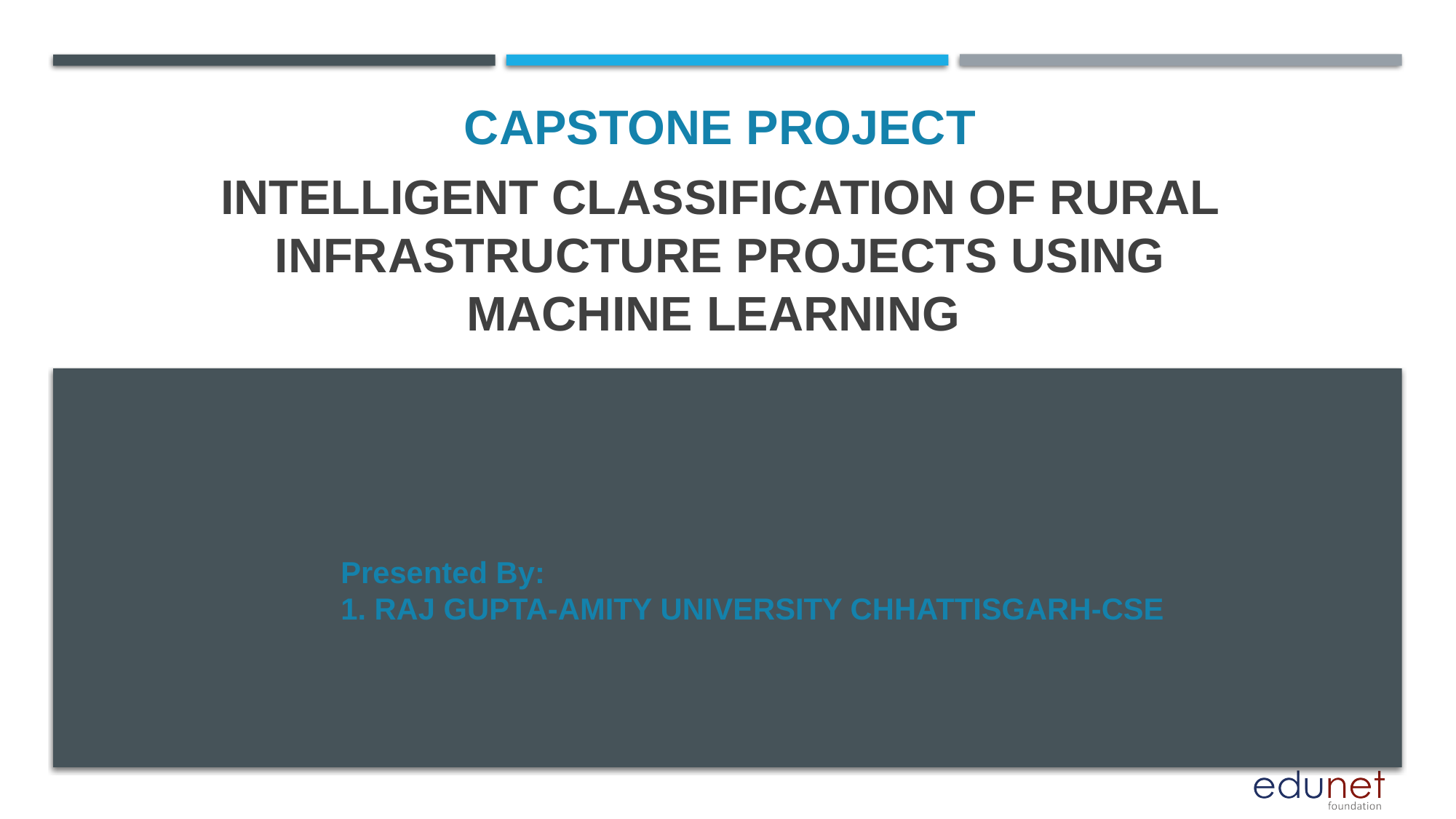

CAPSTONE PROJECT
# Intelligent Classification of Rural Infrastructure Projects USING MACHINE LEARNING
Presented By:
1. RAJ GUPTA-AMITY UNIVERSITY CHHATTISGARH-CSE